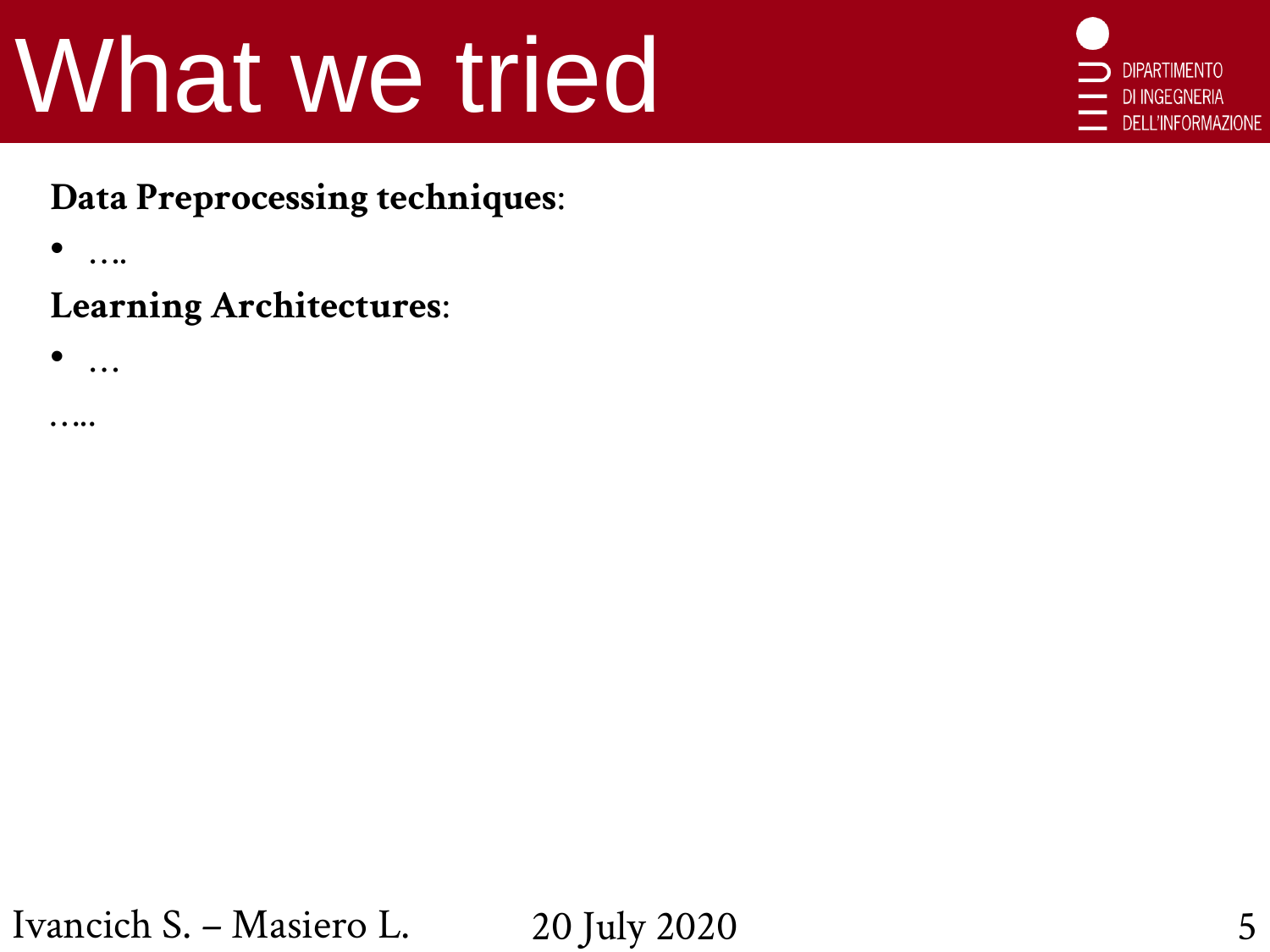

What we tried
Data Preprocessing techniques:
….
Learning Architectures:
…
…..

Ivancich S. – Masiero L.
5
20 July 2020